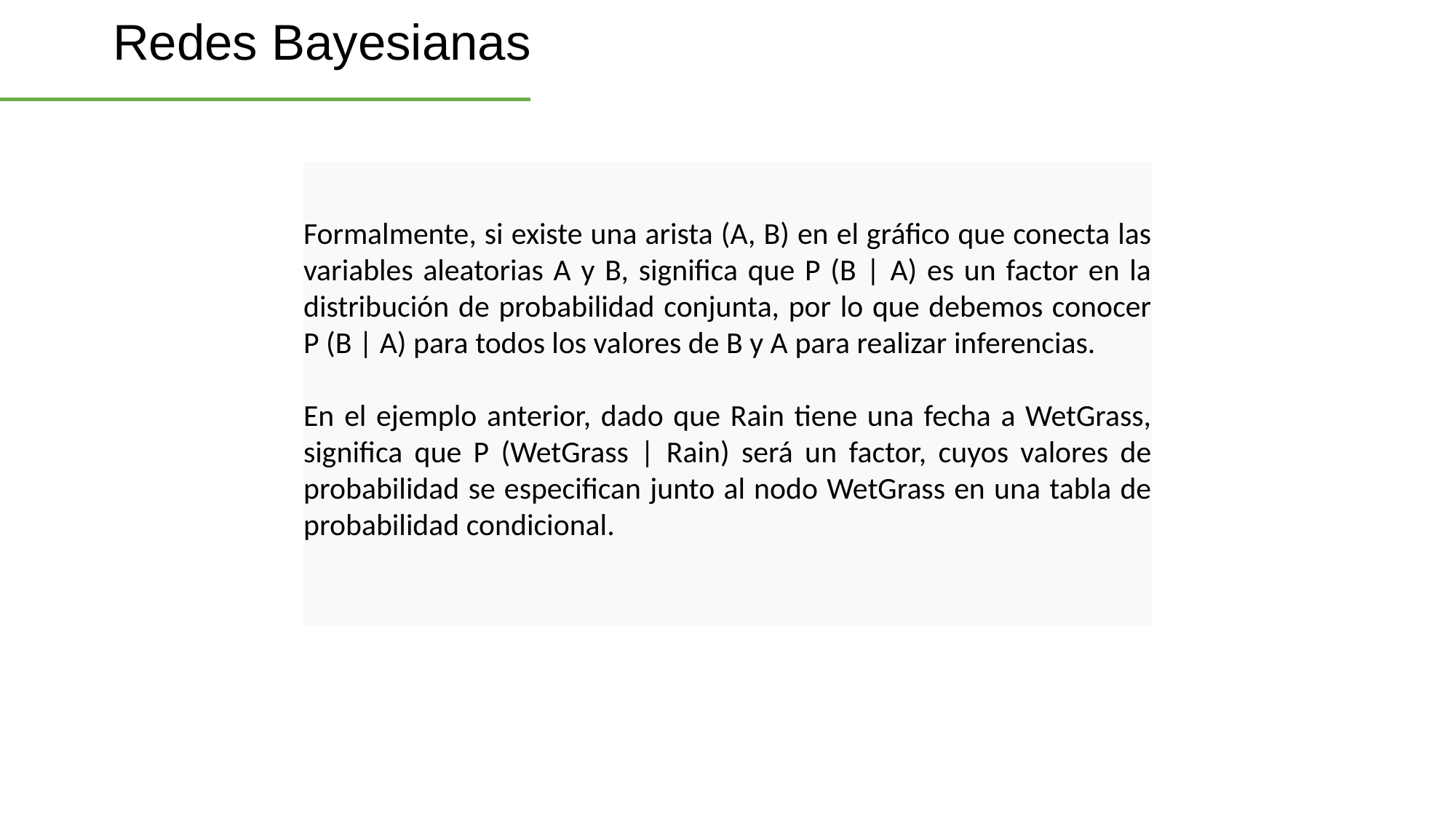

Redes Bayesianas
Formalmente, si existe una arista (A, B) en el gráfico que conecta las variables aleatorias A y B, significa que P (B | A) es un factor en la distribución de probabilidad conjunta, por lo que debemos conocer P (B | A) para todos los valores de B y A para realizar inferencias.

En el ejemplo anterior, dado que Rain tiene una fecha a WetGrass, significa que P (WetGrass | Rain) será un factor, cuyos valores de probabilidad se especifican junto al nodo WetGrass en una tabla de probabilidad condicional.